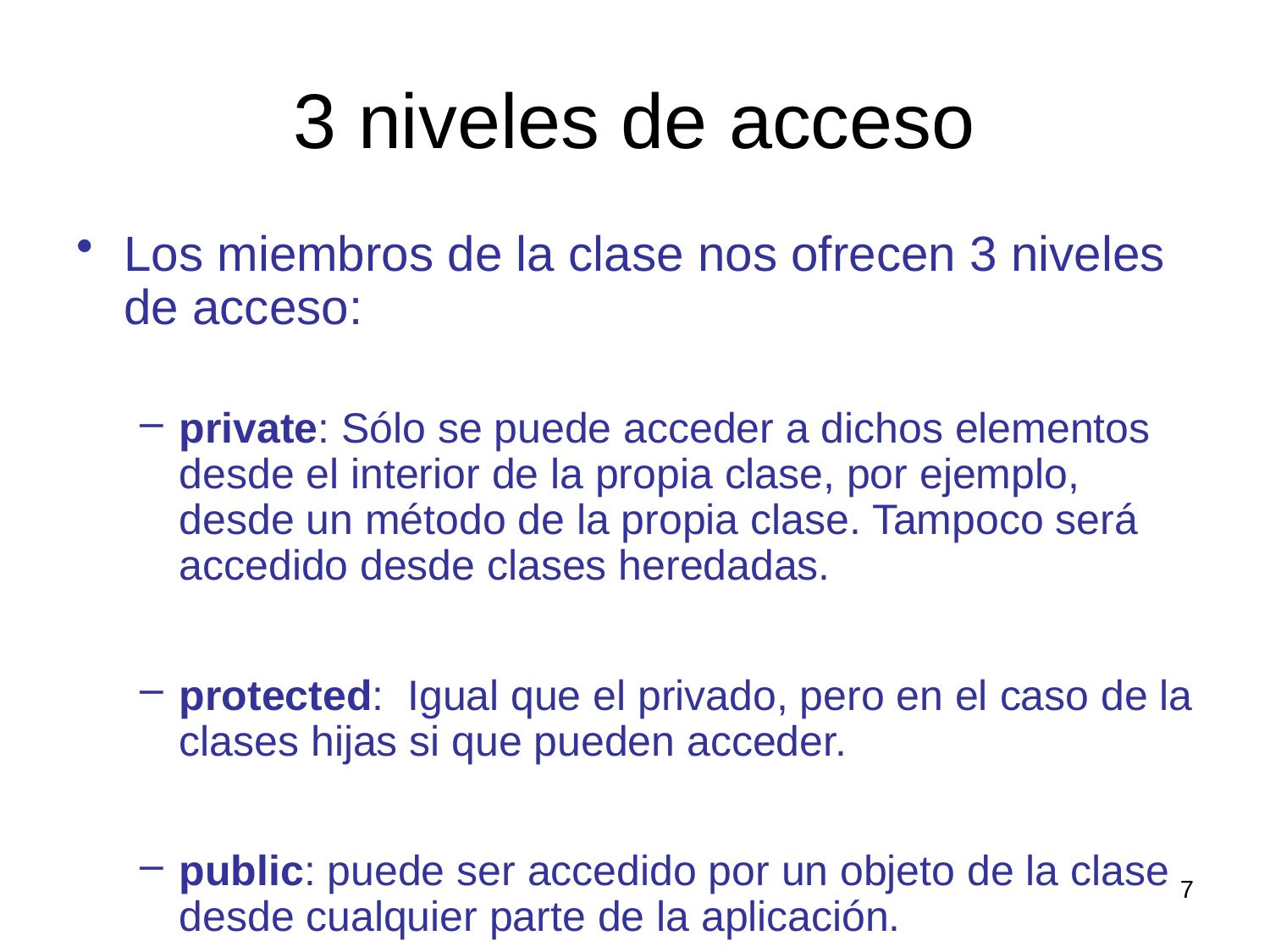

# 3 niveles de acceso
Los miembros de la clase nos ofrecen 3 niveles de acceso:

private: Sólo se puede acceder a dichos elementos desde el interior de la propia clase, por ejemplo, desde un método de la propia clase. Tampoco será accedido desde clases heredadas.

protected:  Igual que el privado, pero en el caso de la clases hijas si que pueden acceder.

public: puede ser accedido por un objeto de la clase desde cualquier parte de la aplicación.
7